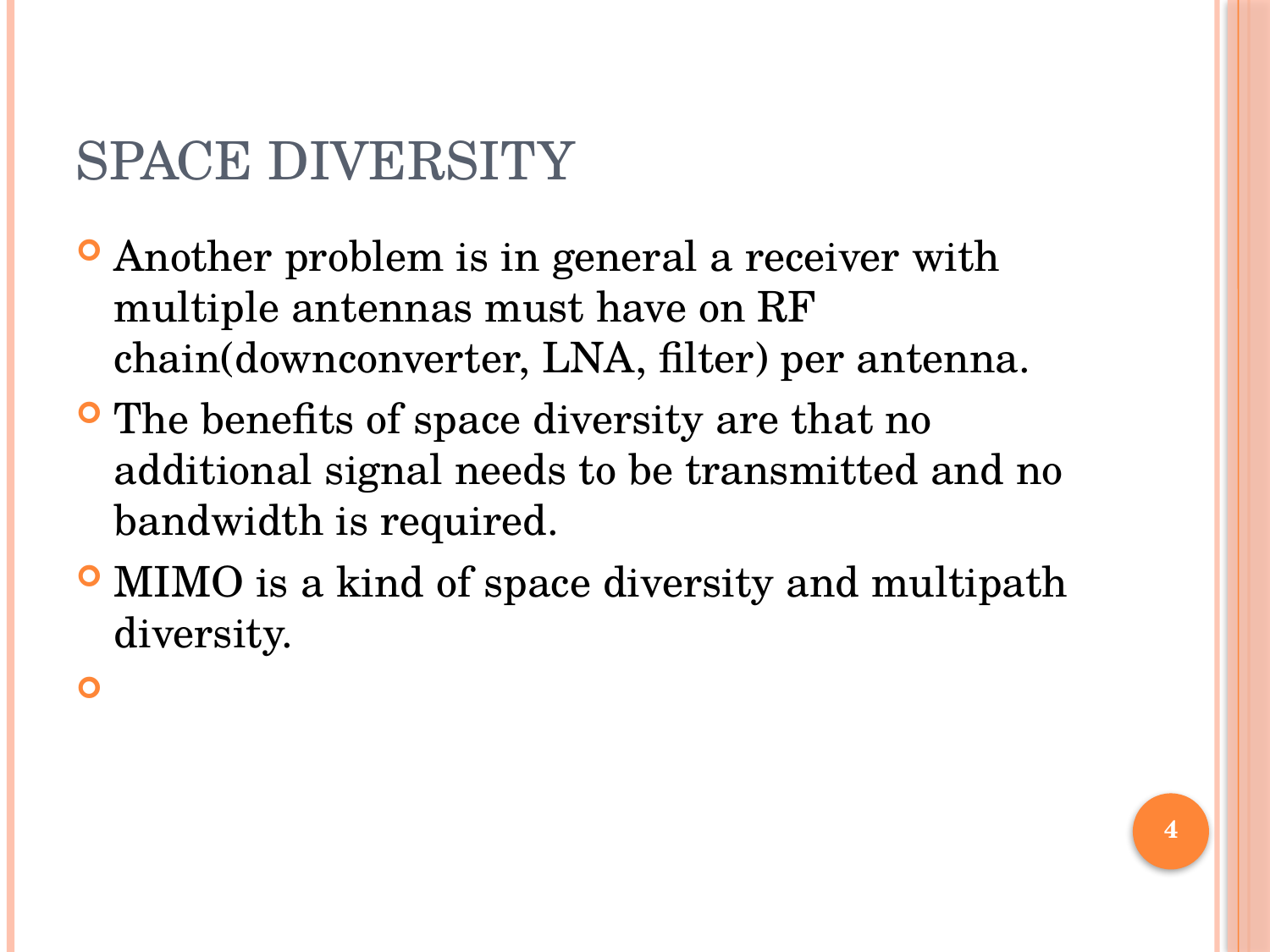

# Space diversity
Another problem is in general a receiver with multiple antennas must have on RF chain(downconverter, LNA, filter) per antenna.
The benefits of space diversity are that no additional signal needs to be transmitted and no bandwidth is required.
MIMO is a kind of space diversity and multipath diversity.

4